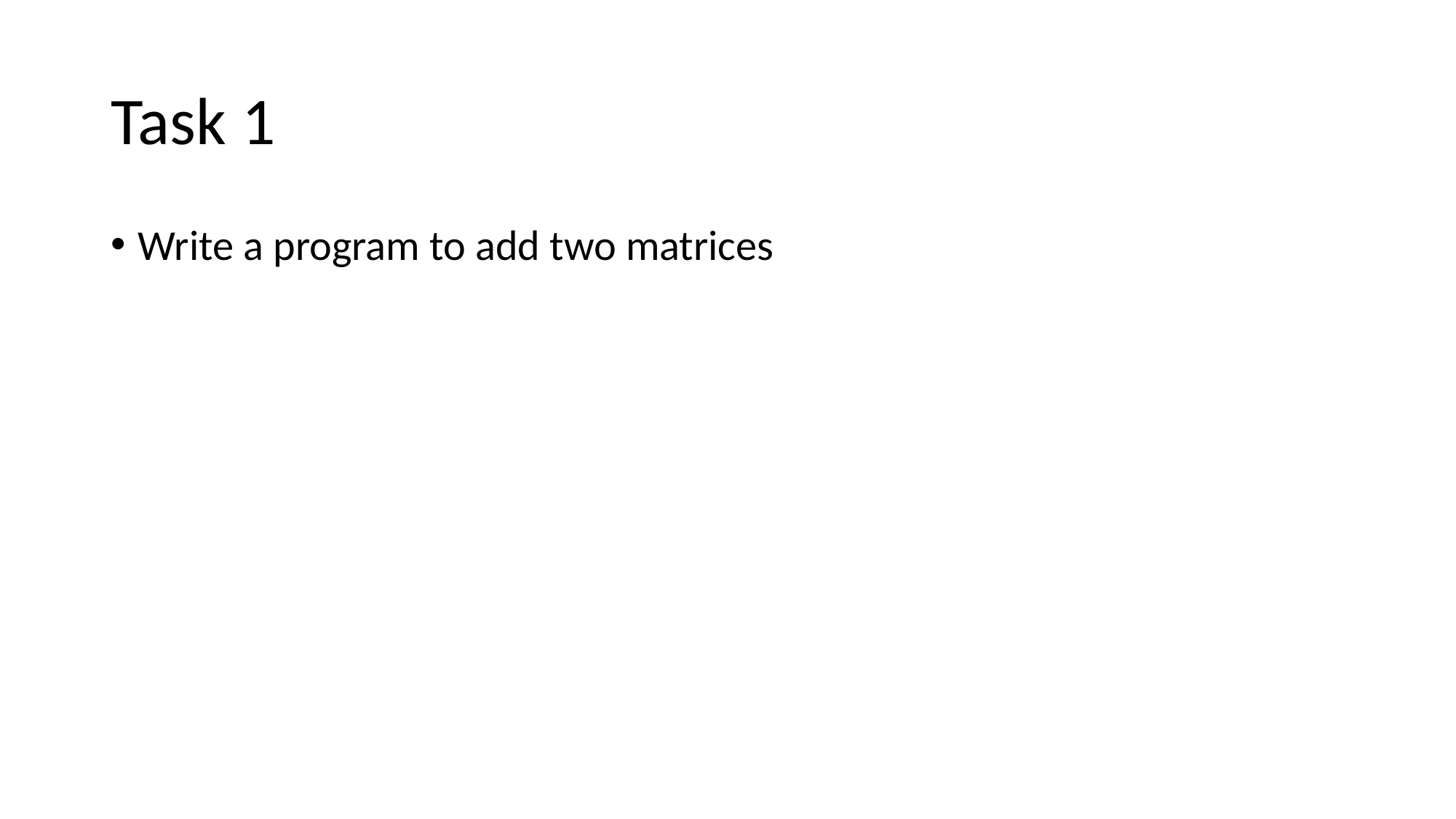

# Task 1
Write a program to add two matrices